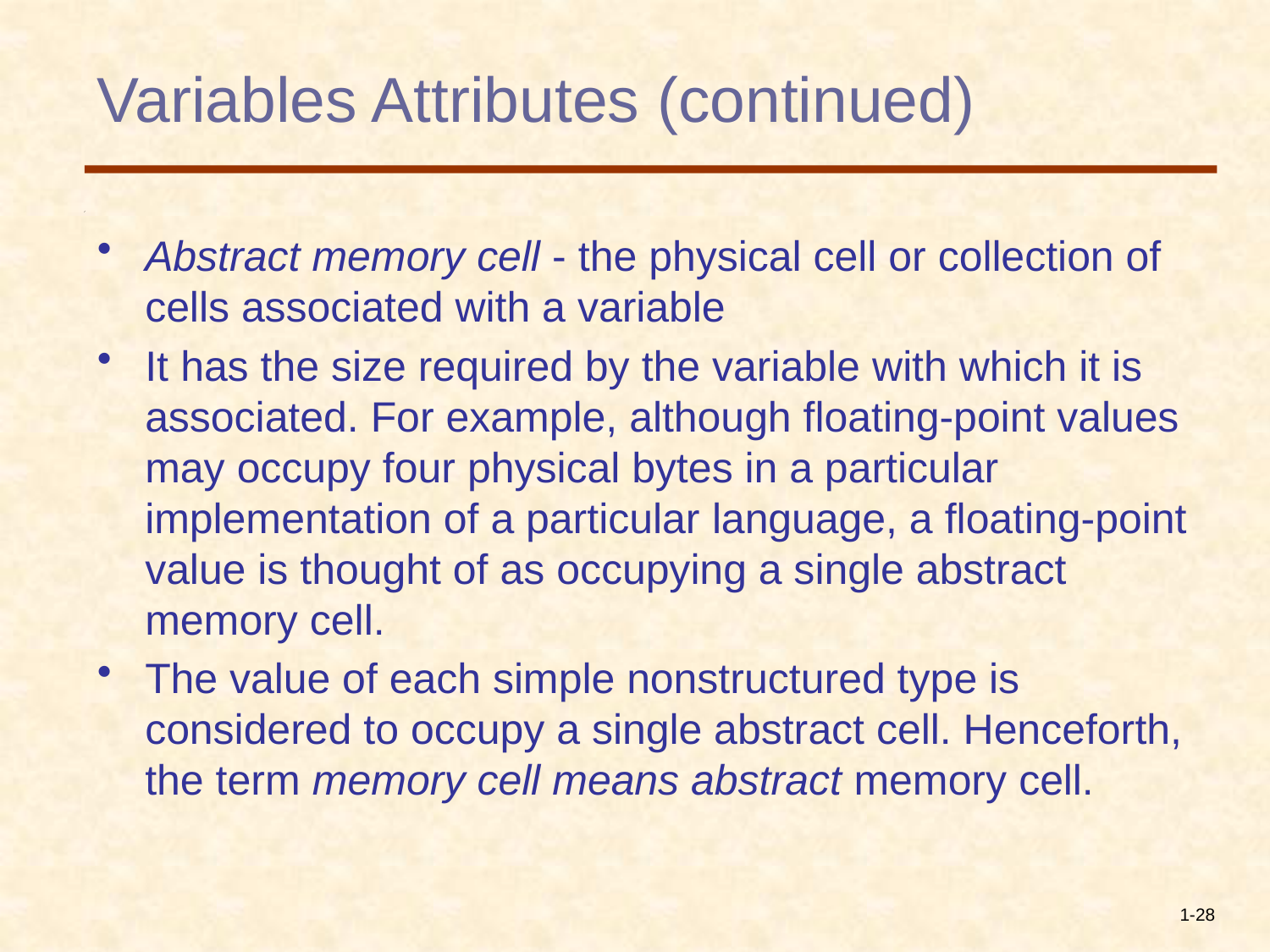

# Variables Attributes (continued)
Abstract memory cell - the physical cell or collection of cells associated with a variable
It has the size required by the variable with which it is associated. For example, although floating-point values may occupy four physical bytes in a particular implementation of a particular language, a floating-point value is thought of as occupying a single abstract memory cell.
The value of each simple nonstructured type is considered to occupy a single abstract cell. Henceforth, the term memory cell means abstract memory cell.
1-28